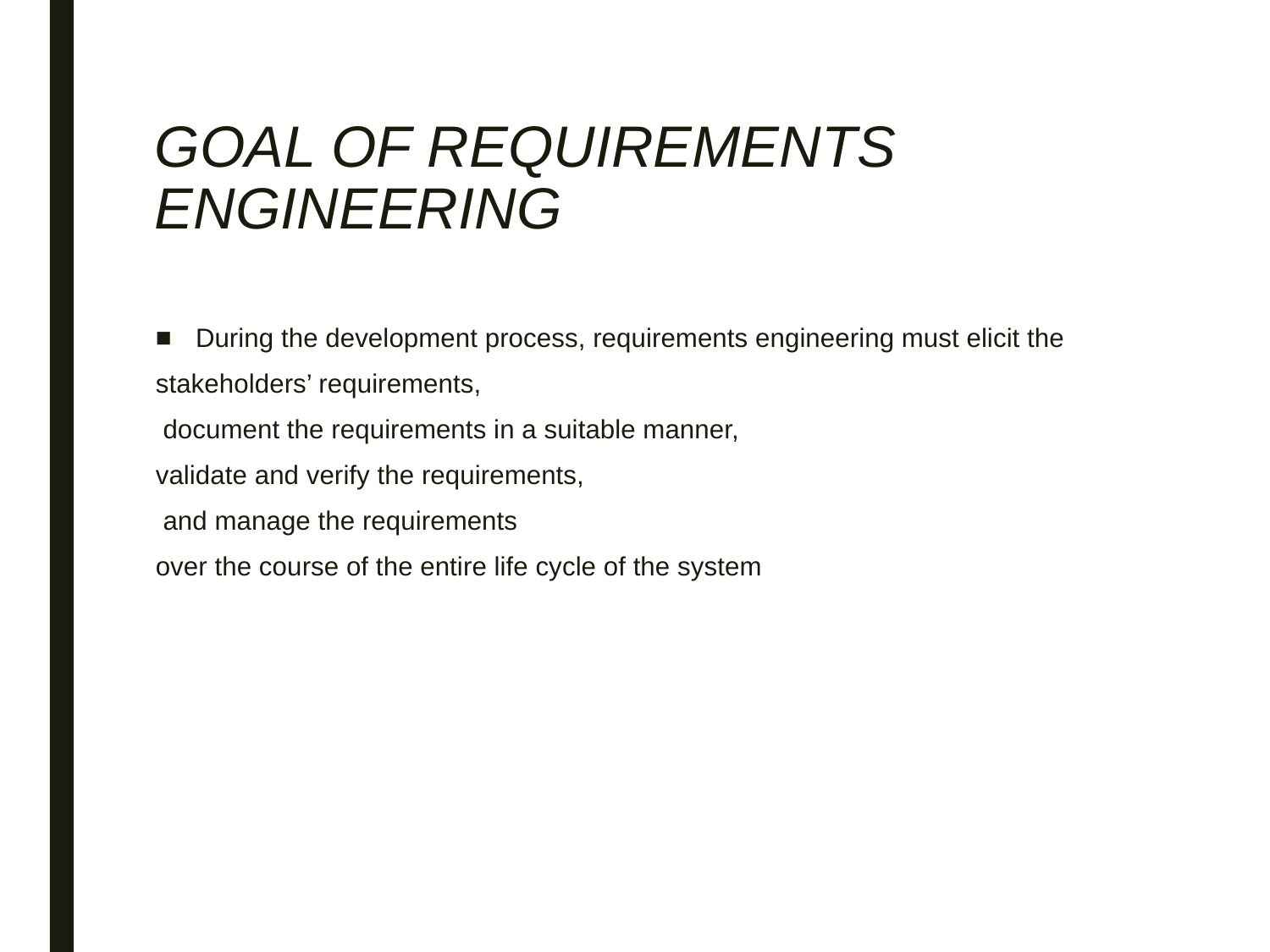

# GOAL OF REQUIREMENTS ENGINEERING
During the development process, requirements engineering must elicit the
stakeholders’ requirements,
 document the requirements in a suitable manner,
validate and verify the requirements,
 and manage the requirements
over the course of the entire life cycle of the system